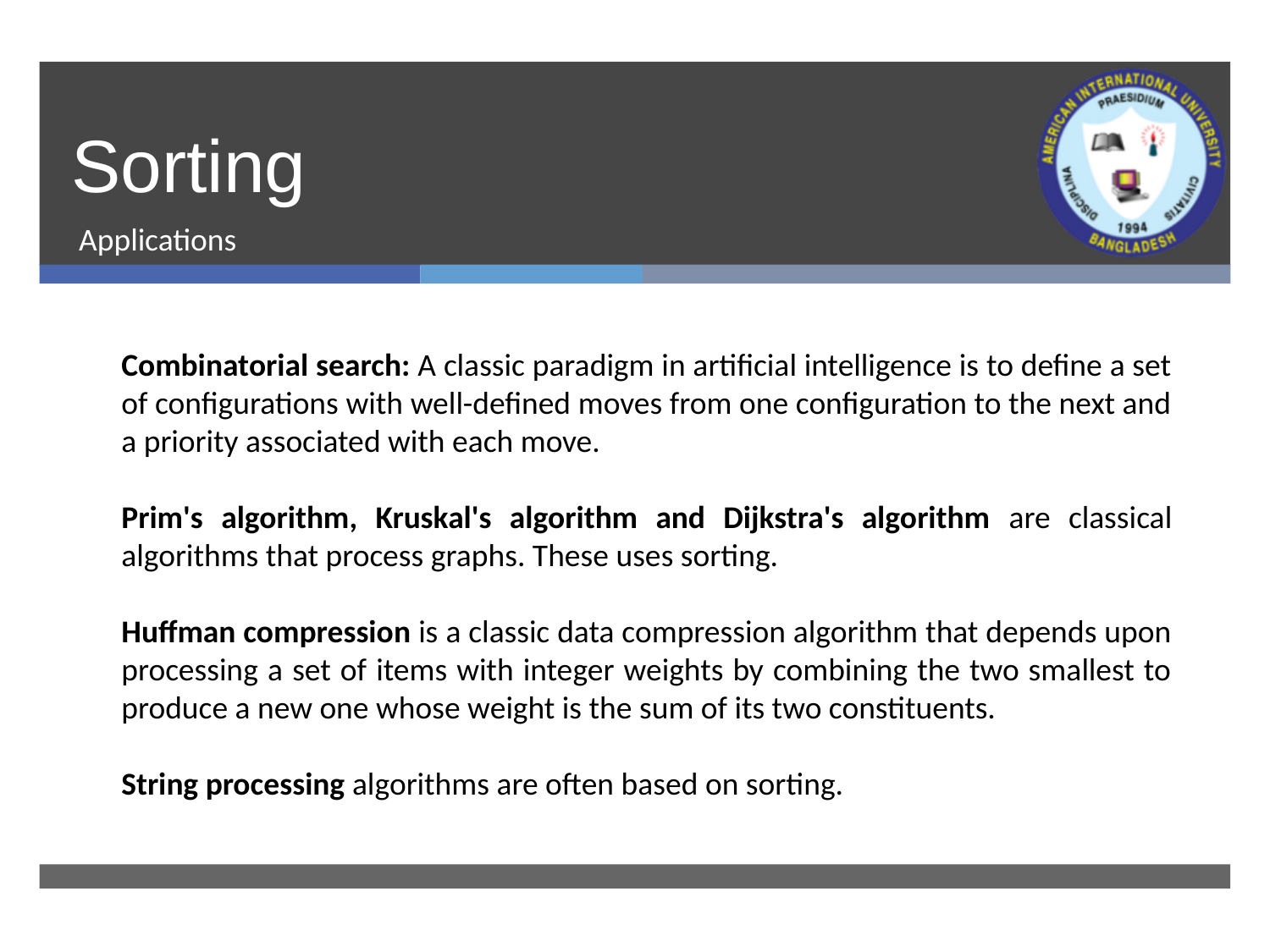

# Sorting
Applications
Combinatorial search: A classic paradigm in artificial intelligence is to define a set of configurations with well-defined moves from one configuration to the next and a priority associated with each move.

Prim's algorithm, Kruskal's algorithm and Dijkstra's algorithm are classical algorithms that process graphs. These uses sorting.

Huffman compression is a classic data compression algorithm that depends upon processing a set of items with integer weights by combining the two smallest to produce a new one whose weight is the sum of its two constituents.

String processing algorithms are often based on sorting.